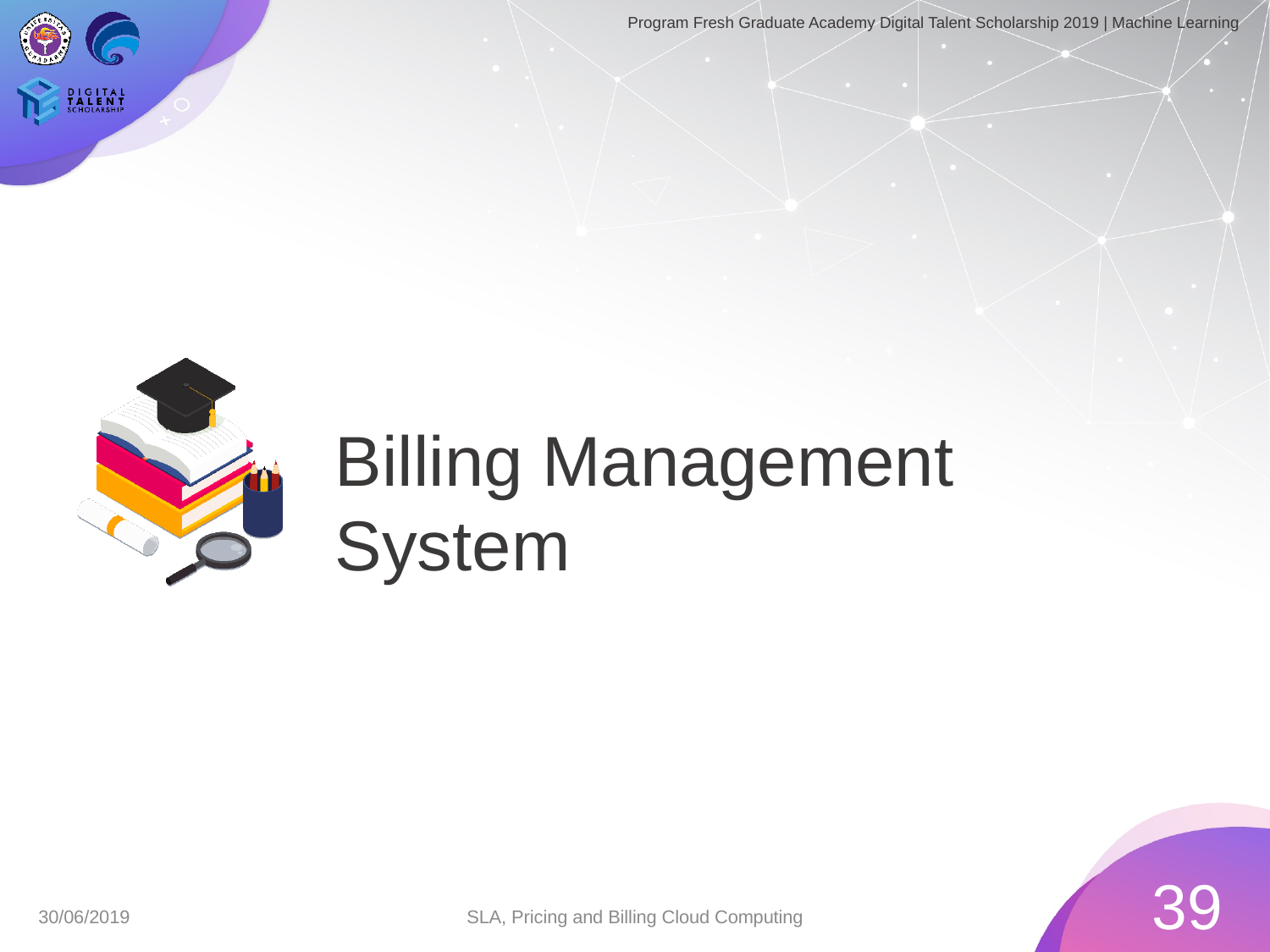

# Billing Management System
39
30/06/2019
SLA, Pricing and Billing Cloud Computing